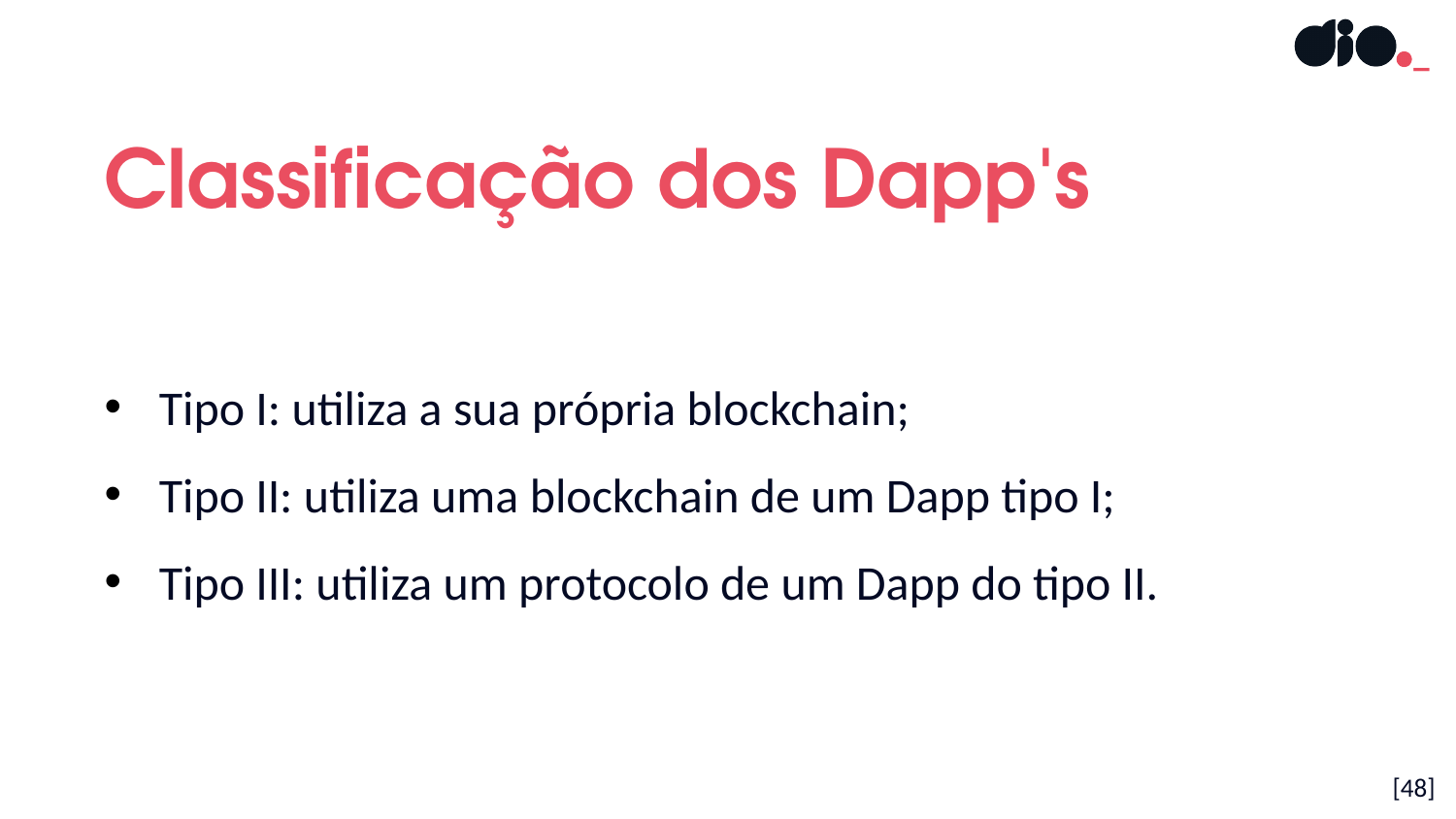

Classificação dos Dapp's
Tipo I: utiliza a sua própria blockchain;
Tipo II: utiliza uma blockchain de um Dapp tipo I;
Tipo III: utiliza um protocolo de um Dapp do tipo II.
[48]